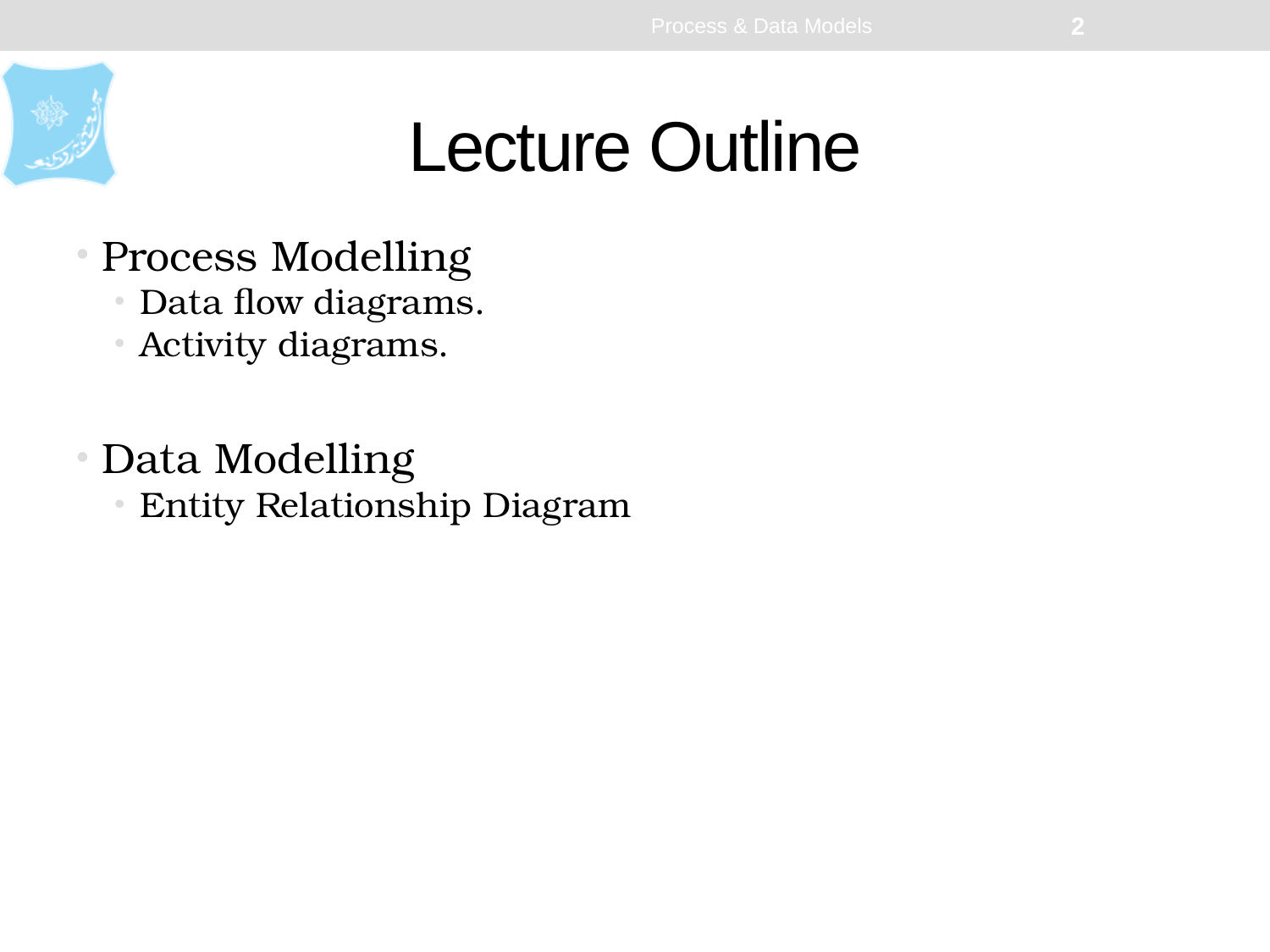

Process & Data Models
2
# Lecture Outline
Process Modelling
Data flow diagrams.
Activity diagrams.

Data Modelling
Entity Relationship Diagram